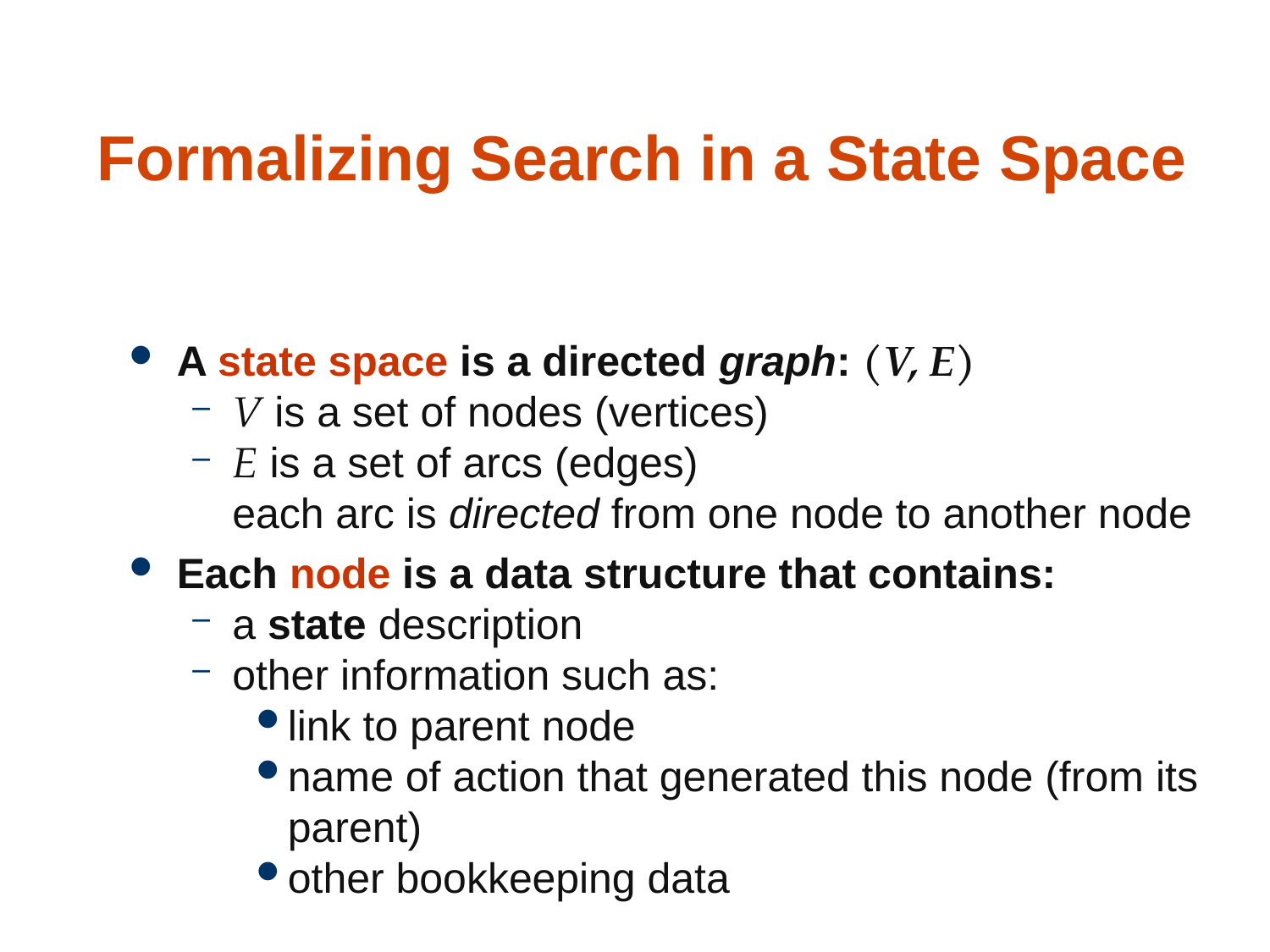

22
# Formalizing Search in a State Space
A state space is a directed graph: (V, E)
V is a set of nodes (vertices)
E is a set of arcs (edges)
each arc is directed from one node to another node
Each node is a data structure that contains:
a state description
other information such as:
link to parent node
name of action that generated this node (from its parent)
other bookkeeping data